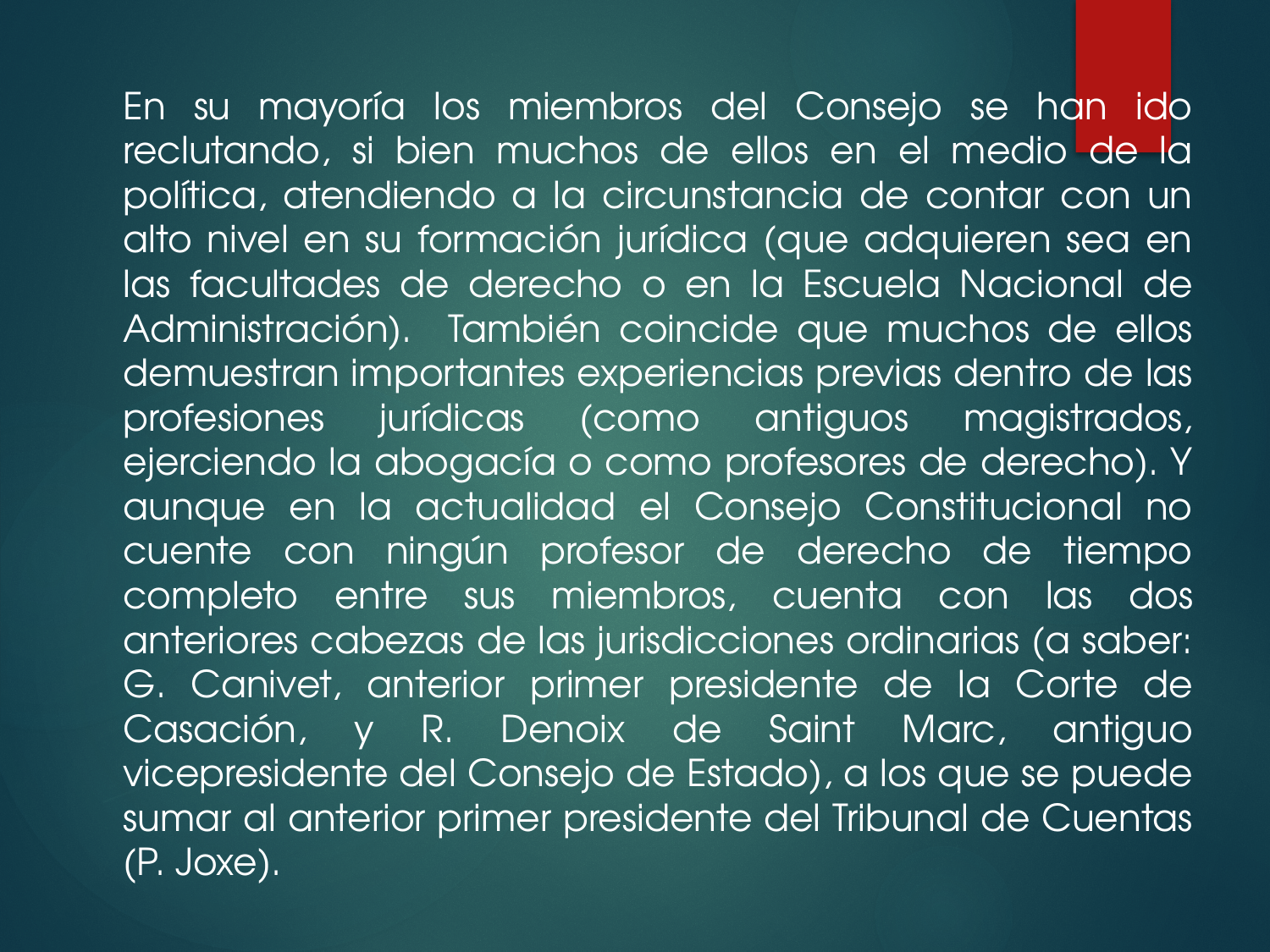

#
	En su mayoría los miembros del Consejo se han ido reclutando, si bien muchos de ellos en el medio de la política, atendiendo a la circunstancia de contar con un alto nivel en su formación jurídica (que adquieren sea en las facultades de derecho o en la Escuela Nacional de Administración).  También coincide que muchos de ellos demuestran importantes experiencias previas dentro de las profesiones jurídicas (como antiguos magistrados, ejerciendo la abogacía o como profesores de derecho). Y aunque en la actualidad el Consejo Constitucional no cuente con ningún profesor de derecho de tiempo completo entre sus miembros, cuenta con las dos anteriores cabezas de las jurisdicciones ordinarias (a saber: G. Canivet, anterior primer presidente de la Corte de Casación, y R. Denoix de Saint Marc, antiguo vicepresidente del Consejo de Estado), a los que se puede sumar al anterior primer presidente del Tribunal de Cuentas (P. Joxe).